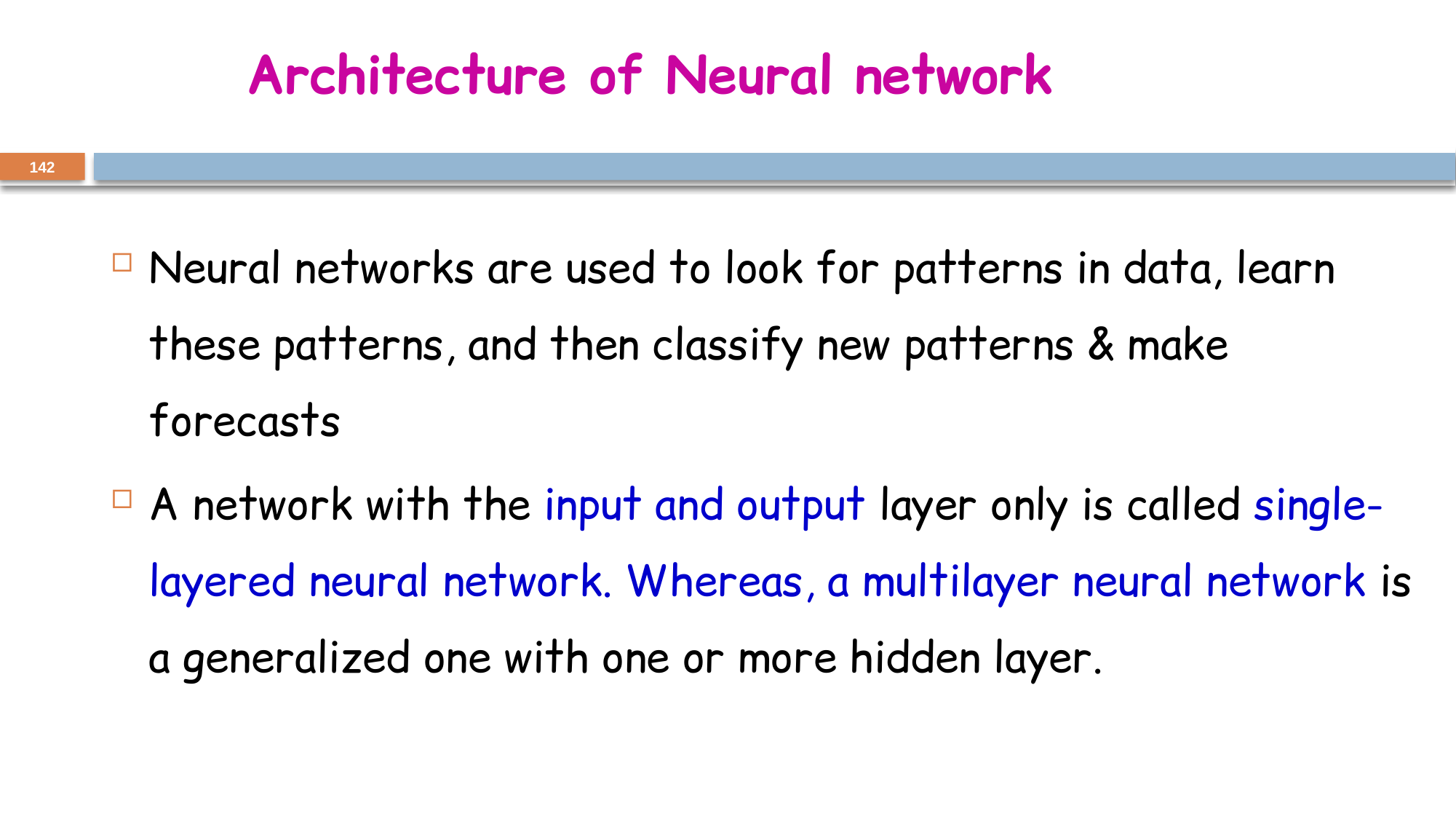

# Architecture of Neural network
142
Neural networks are used to look for patterns in data, learn these patterns, and then classify new patterns & make forecasts
A network with the input and output layer only is called single-layered neural network. Whereas, a multilayer neural network is a generalized one with one or more hidden layer.